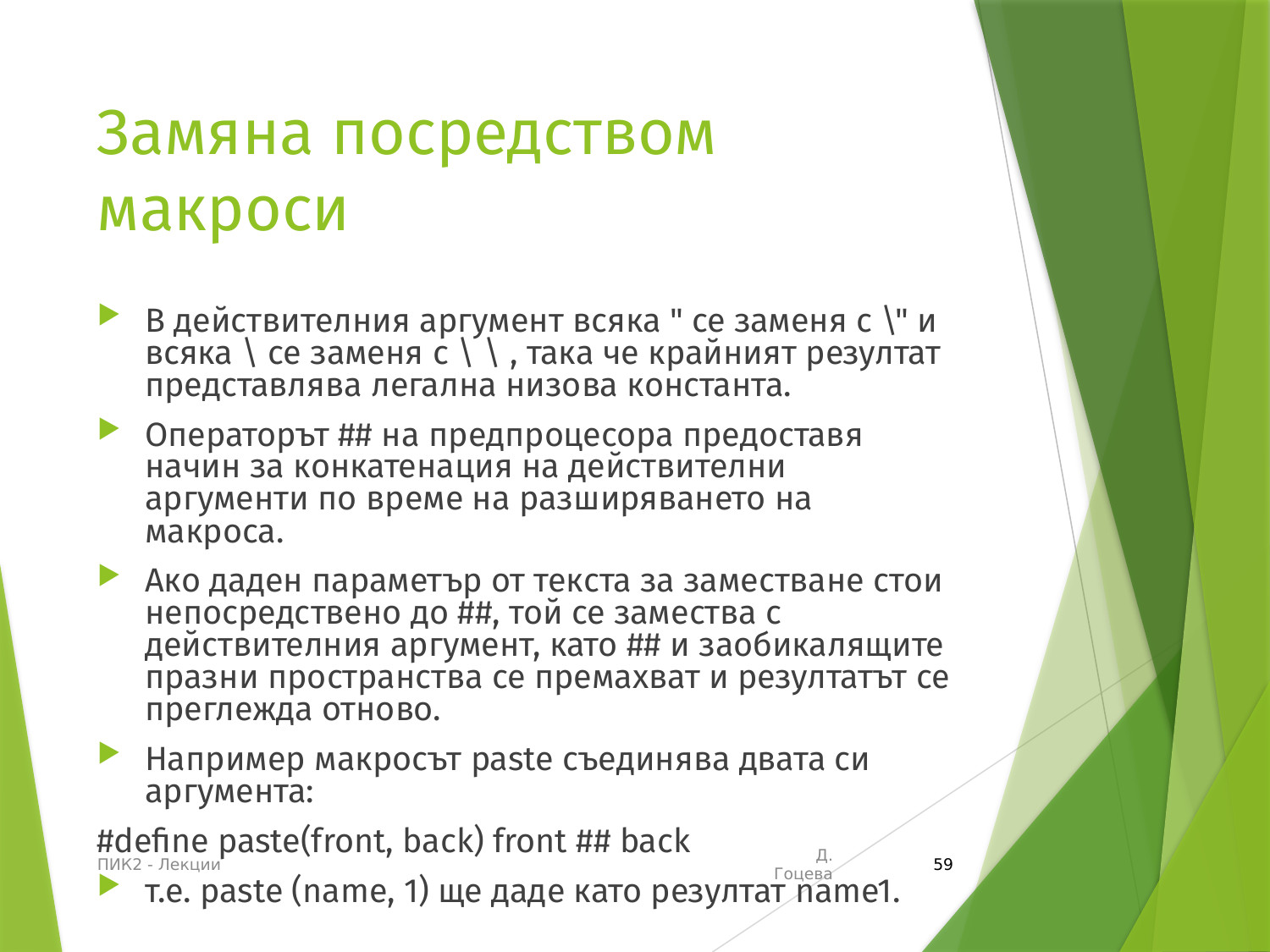

# Замяна посредством макроси
В действителния аргумент всяка " се заменя с \" и всяка \ се заменя с \ \ , така че крайният резултат представлява легална низова константа.
Операторът ## на предпроцесора предоставя начин за конкатенация на действителни аргументи по време на разширяването на макроса.
Ако даден параметър от текста за заместване стои непосредствено до ##, той се замества с действителния аргумент, като ## и заобикалящите празни пространства се премахват и резултатът се преглежда отново.
Например макросът paste съединява двата си аргумента:
#define paste(front, back) front ## back
т.е. paste (name, 1) ще даде като резултат name1.
ПИК2 - Лекции
Д. Гоцева
59